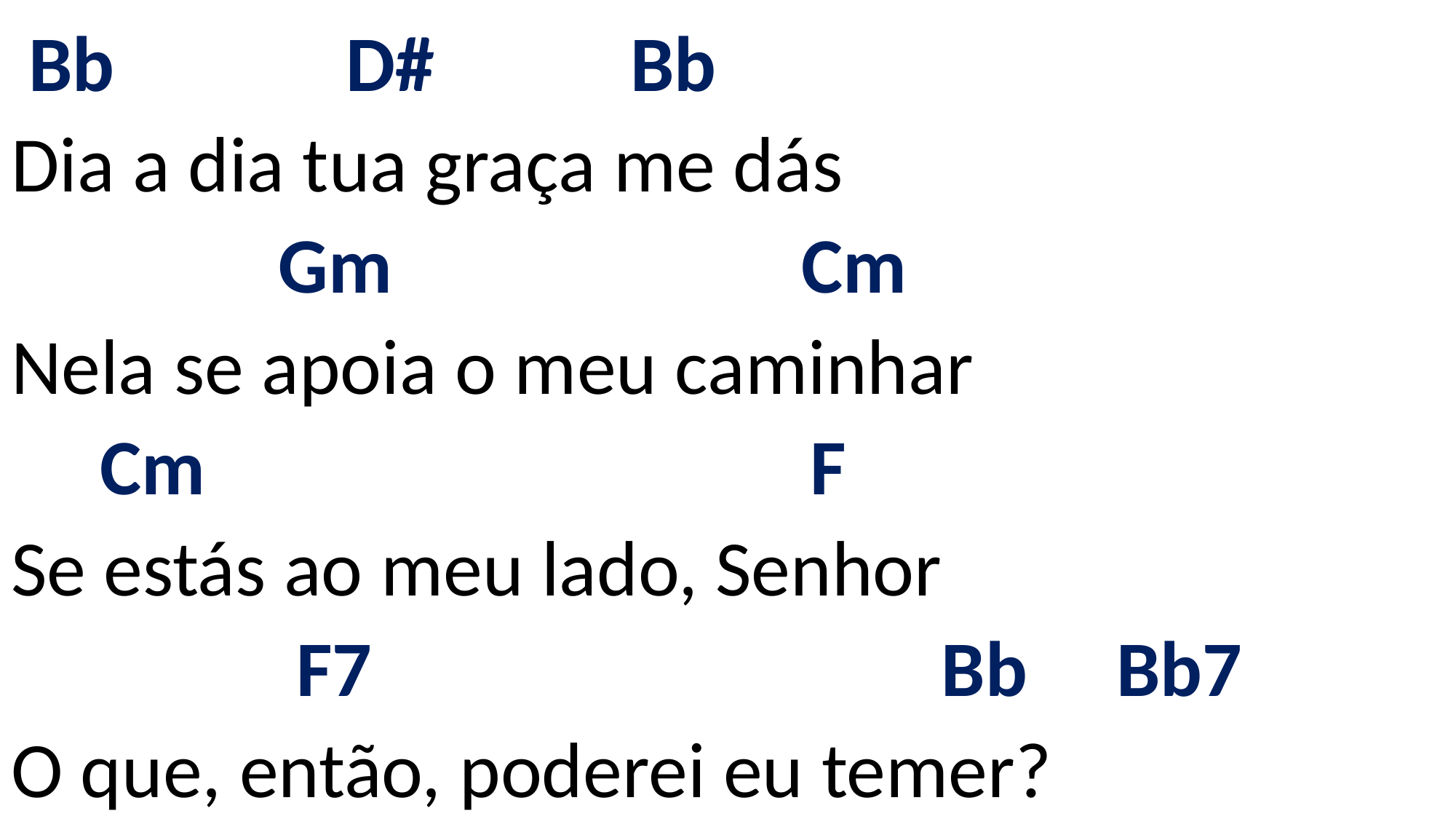

# Bb             D#           Bb Dia a dia tua graça me dás Gm                       Cm Nela se apoia o meu caminhar Cm                                  F Se estás ao meu lado, Senhor F7                                Bb     Bb7 O que, então, poderei eu temer?